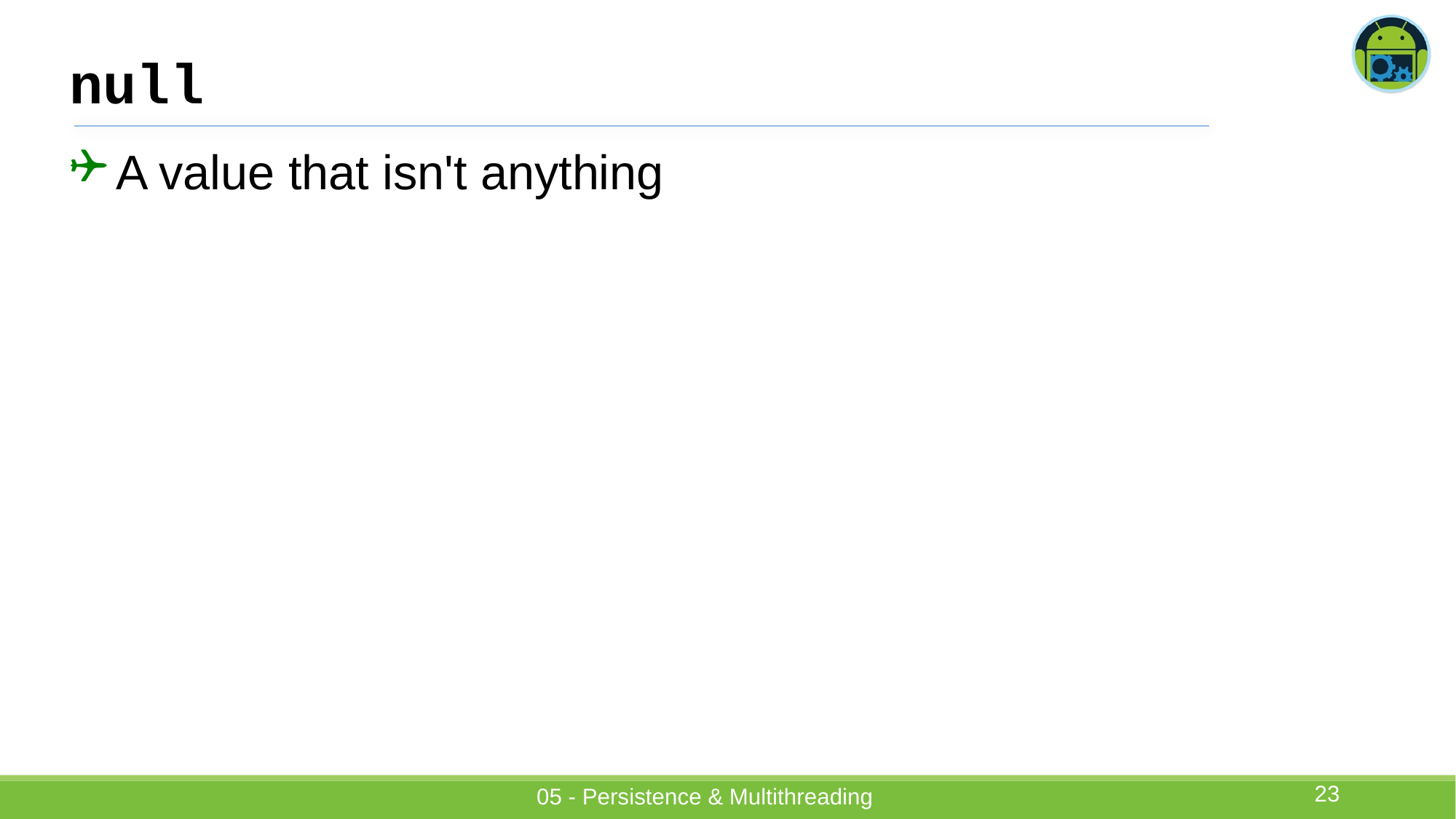

# null
A value that isn't anything
23
05 - Persistence & Multithreading